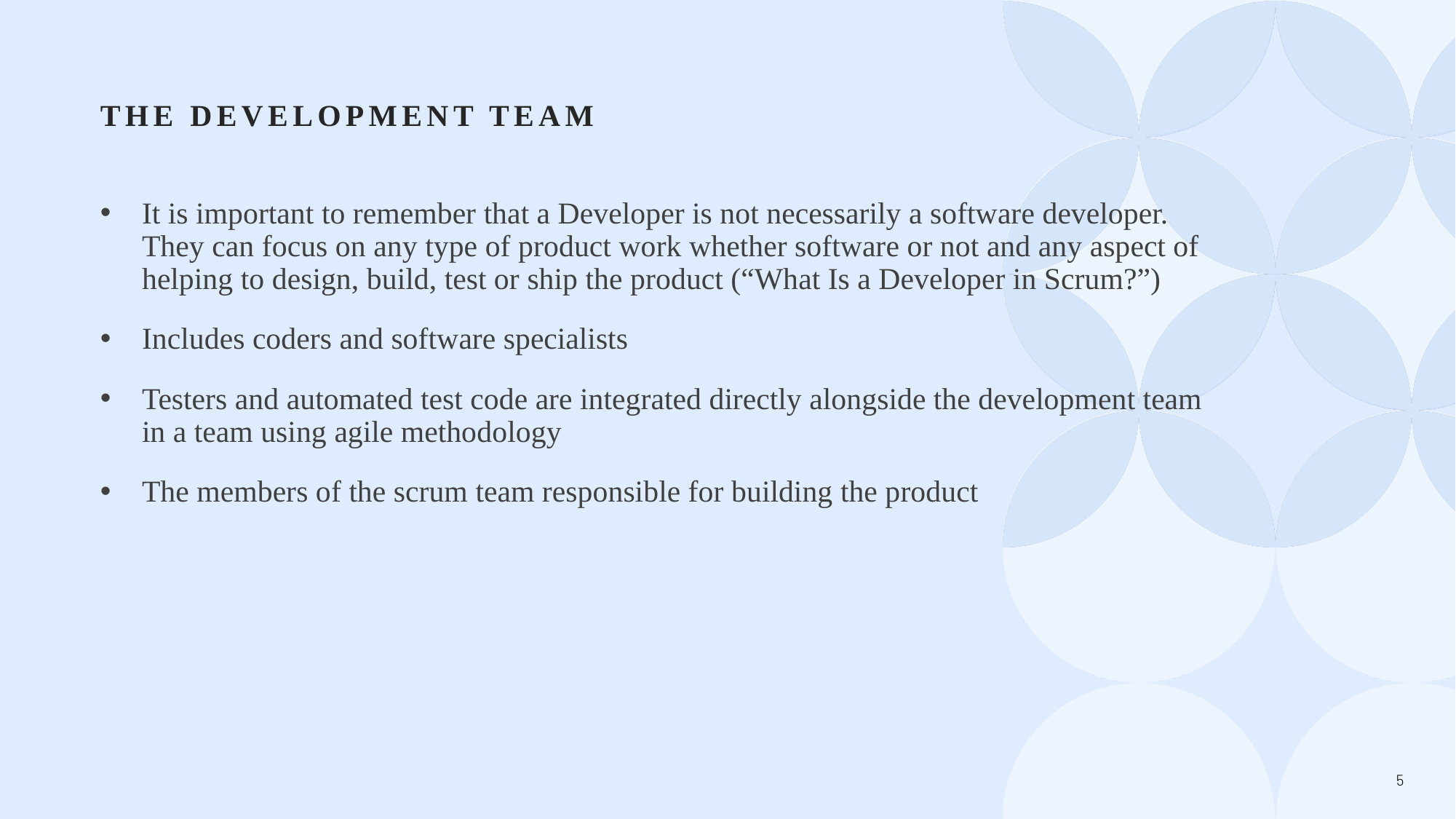

# The Development team

It is important to remember that a Developer is not necessarily a software developer. They can focus on any type of product work whether software or not and any aspect of helping to design, build, test or ship the product (“What Is a Developer in Scrum?”)
Includes coders and software specialists
Testers and automated test code are integrated directly alongside the development team in a team using agile methodology
The members of the scrum team responsible for building the product

5